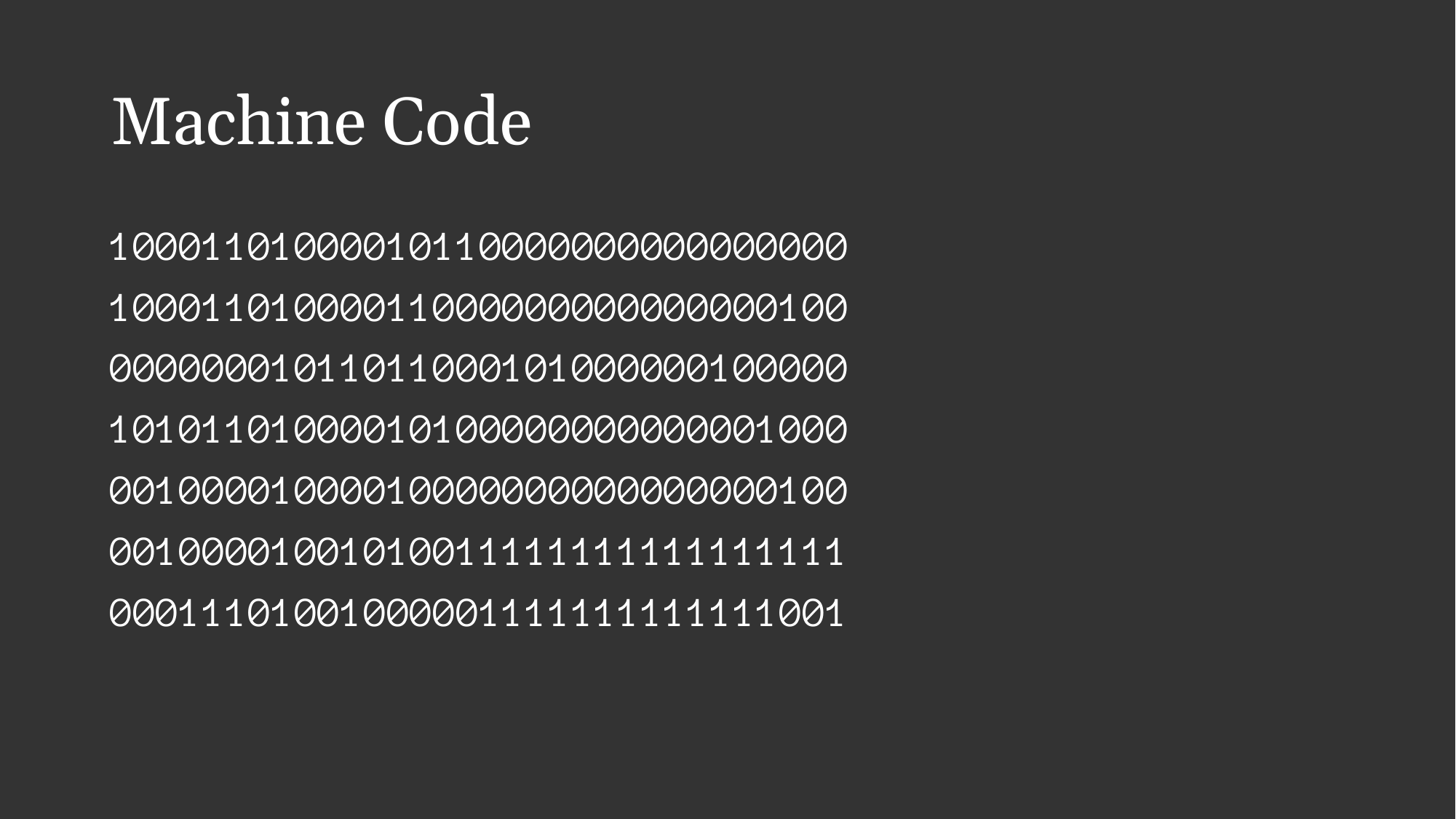

# Machine Code
10001101000010110000000000000000
10001101000011000000000000000100
00000001011011000101000000100000
10101101000010100000000000001000
00100001000010000000000000000100
00100001001010011111111111111111
00011101001000001111111111111001